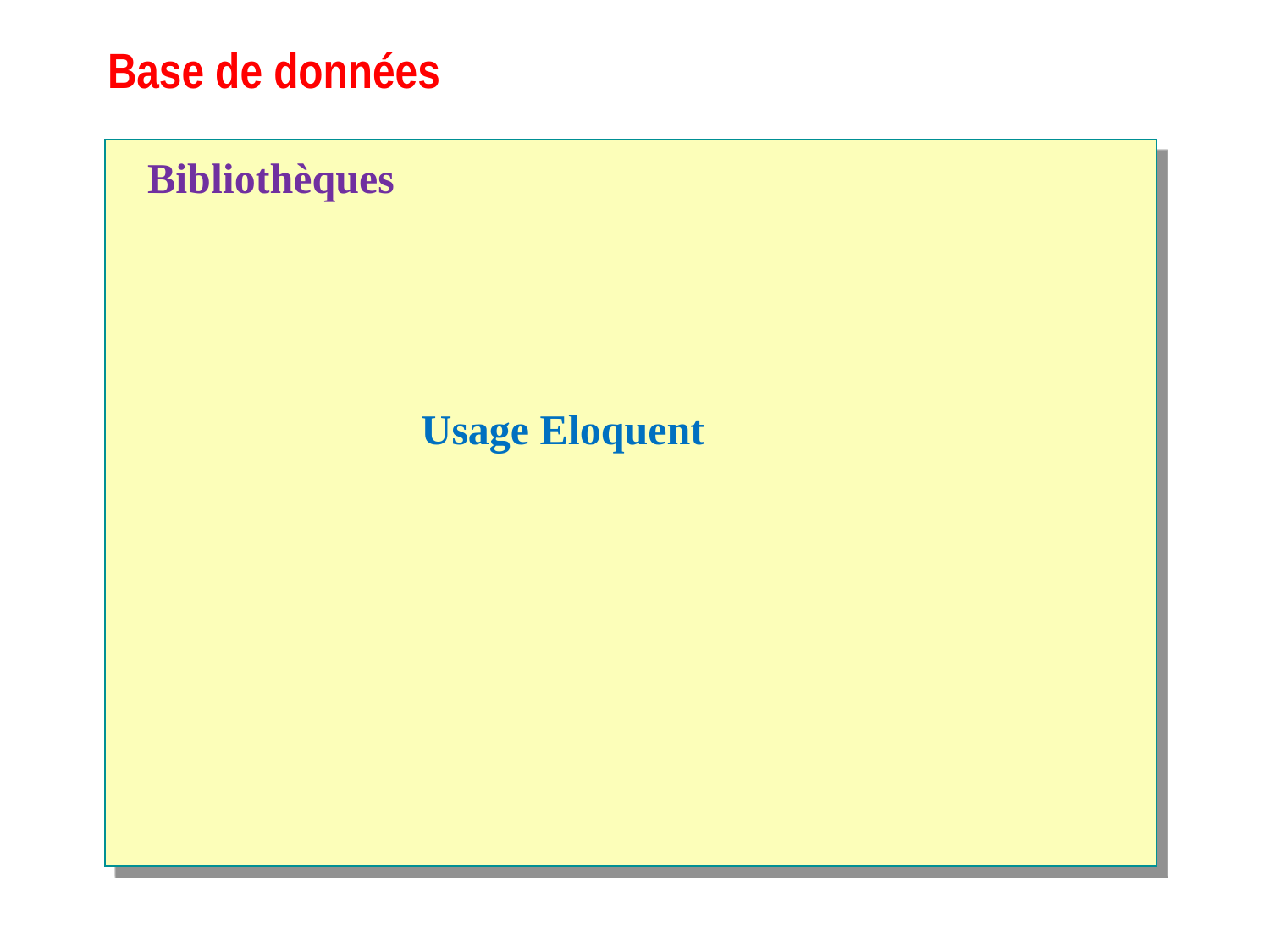

# Base de données
Bibliothèques
Usage Eloquent